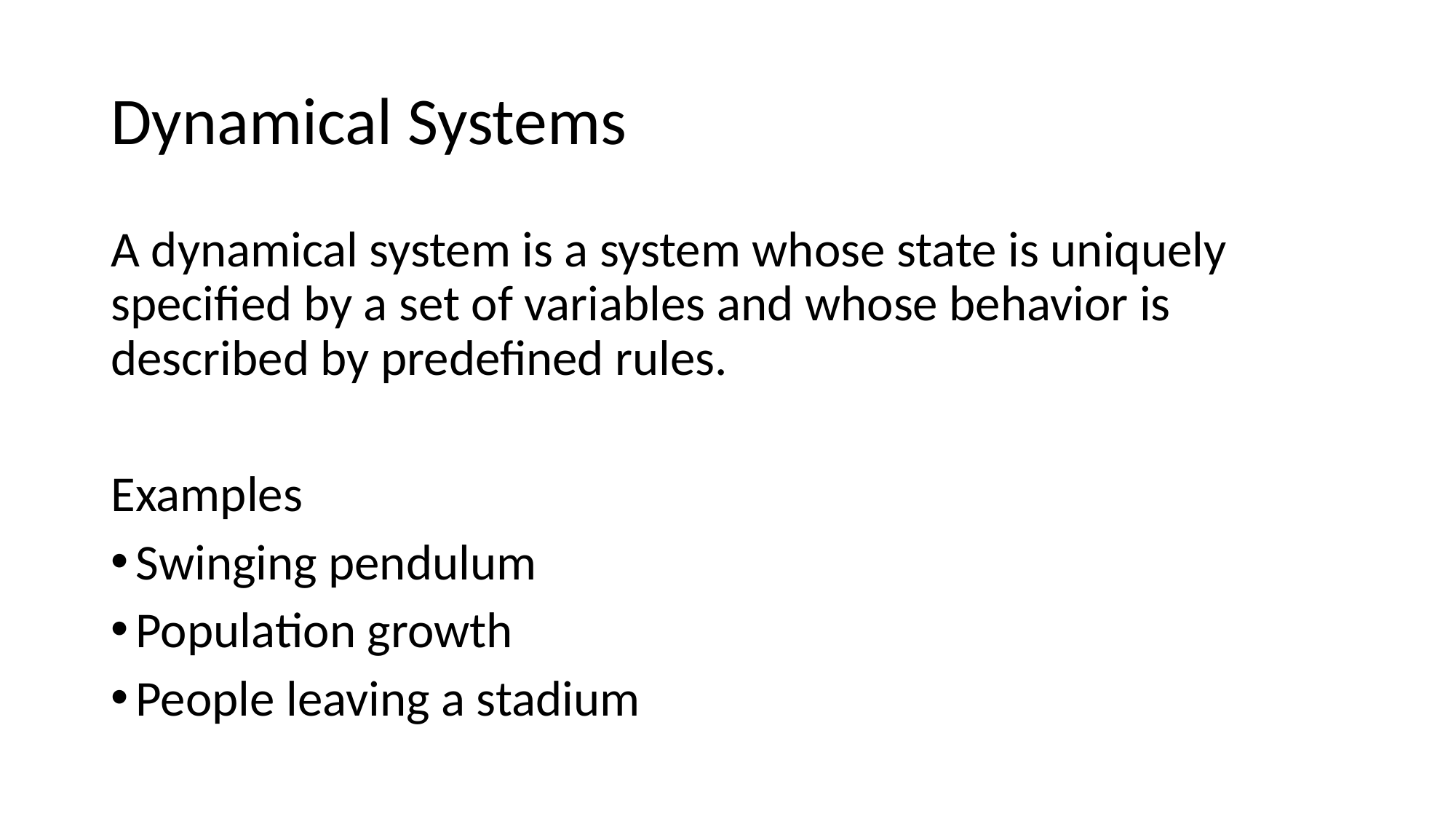

# Dynamical Systems
A dynamical system is a system whose state is uniquely specified by a set of variables and whose behavior is described by predefined rules.

Examples
Swinging pendulum
Population growth
People leaving a stadium